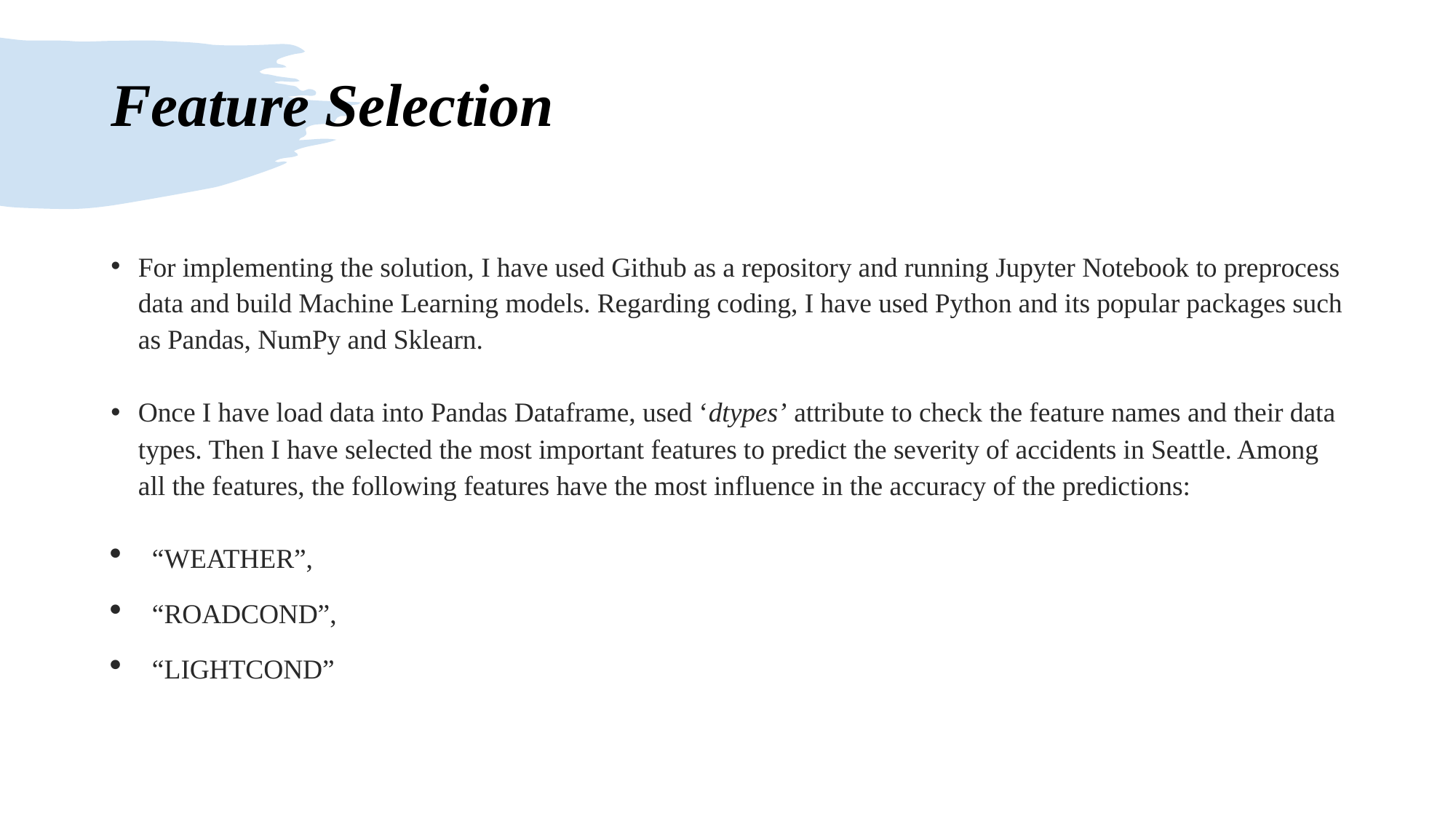

# Feature Selection
For implementing the solution, I have used Github as a repository and running Jupyter Notebook to preprocess data and build Machine Learning models. Regarding coding, I have used Python and its popular packages such as Pandas, NumPy and Sklearn.
Once I have load data into Pandas Dataframe, used ‘dtypes’ attribute to check the feature names and their data types. Then I have selected the most important features to predict the severity of accidents in Seattle. Among all the features, the following features have the most influence in the accuracy of the predictions:
“WEATHER”,
“ROADCOND”,
“LIGHTCOND”